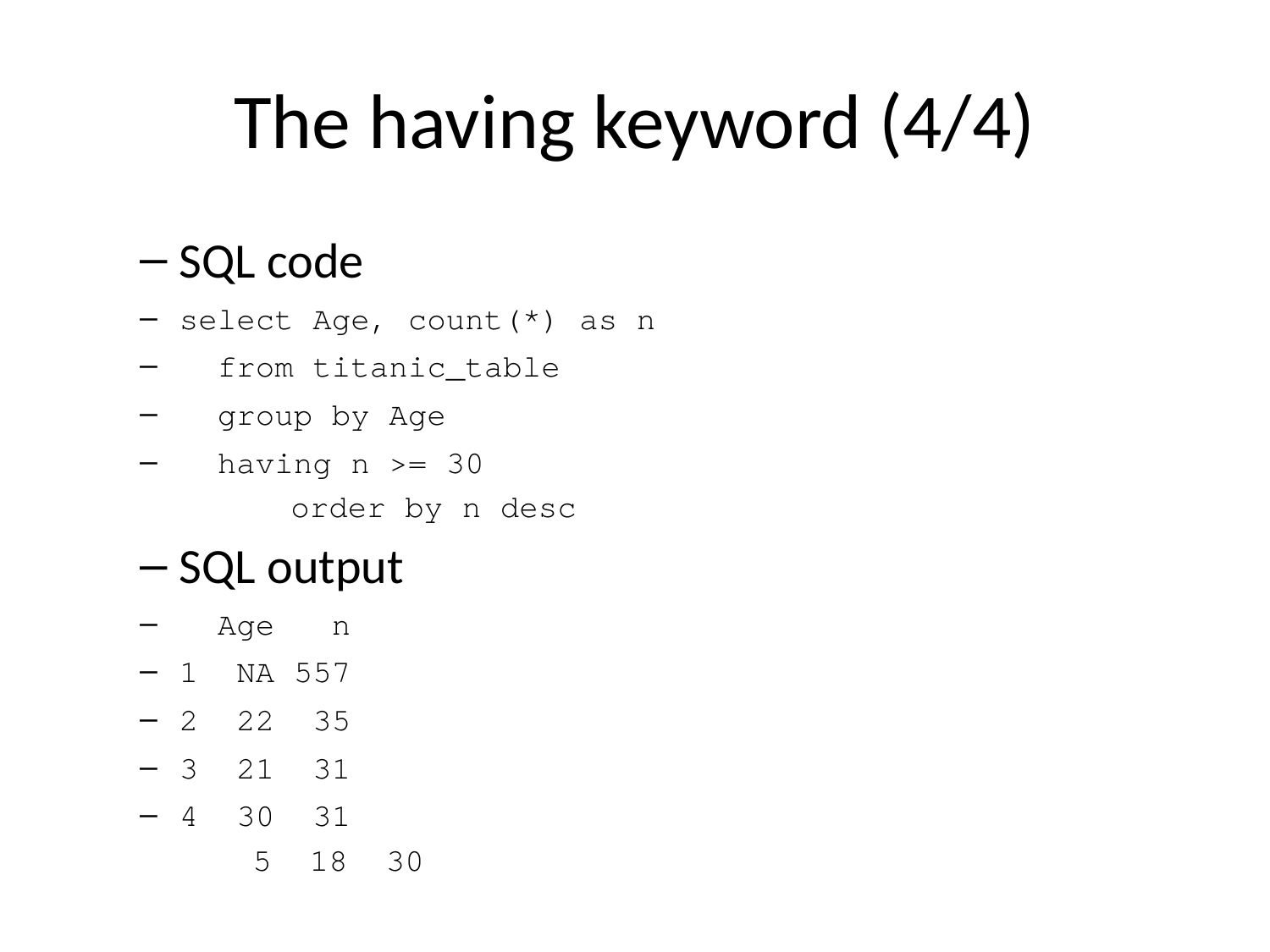

# The having keyword (4/4)
SQL code
select Age, count(*) as n
  from titanic_table
  group by Age
  having n >= 30
  order by n desc
SQL output
  Age   n
1  NA 557
2  22  35
3  21  31
4  30  31
5  18  30